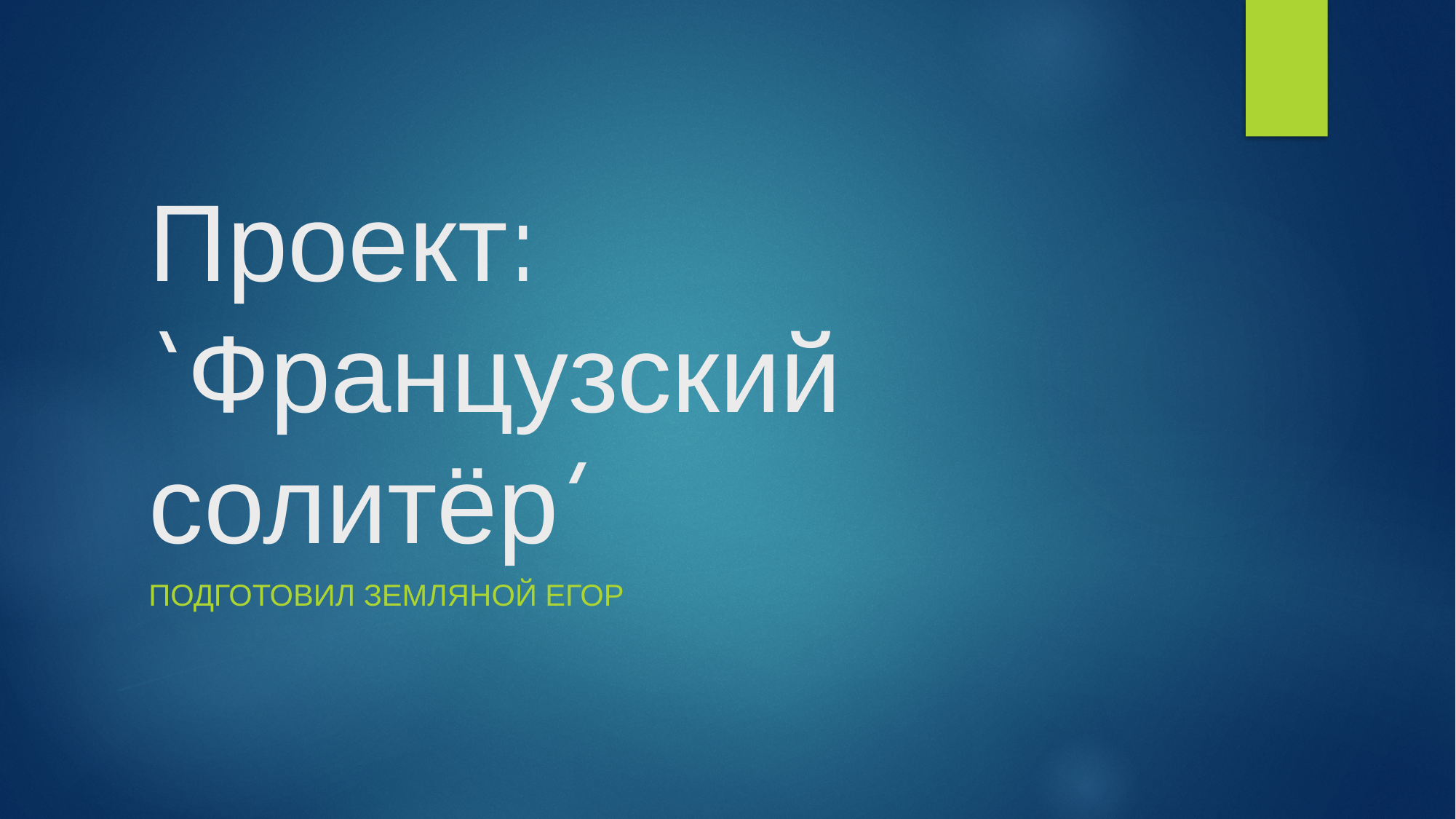

# Проект: ‘Французский солитёр’
Подготовил Земляной Егор